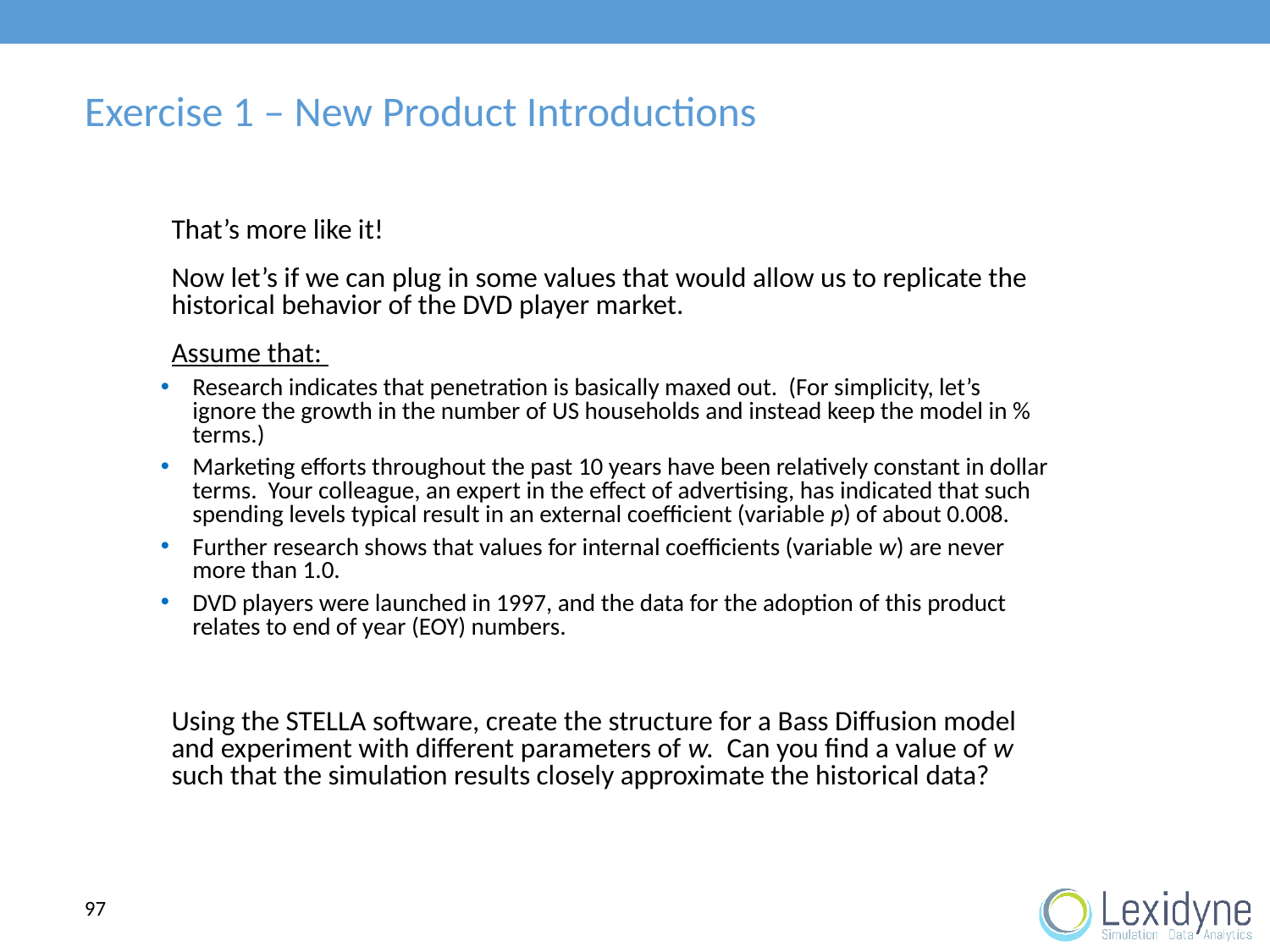

# Exercise 1 – New Product Introductions
	That’s more like it!
	Now let’s if we can plug in some values that would allow us to replicate the historical behavior of the DVD player market.
	Assume that:
Research indicates that penetration is basically maxed out.  (For simplicity, let’s ignore the growth in the number of US households and instead keep the model in % terms.)
Marketing efforts throughout the past 10 years have been relatively constant in dollar terms.  Your colleague, an expert in the effect of advertising, has indicated that such spending levels typical result in an external coefficient (variable p) of about 0.008.
Further research shows that values for internal coefficients (variable w) are never more than 1.0.
DVD players were launched in 1997, and the data for the adoption of this product relates to end of year (EOY) numbers.

	Using the STELLA software, create the structure for a Bass Diffusion model and experiment with different parameters of w.  Can you find a value of w such that the simulation results closely approximate the historical data?

97